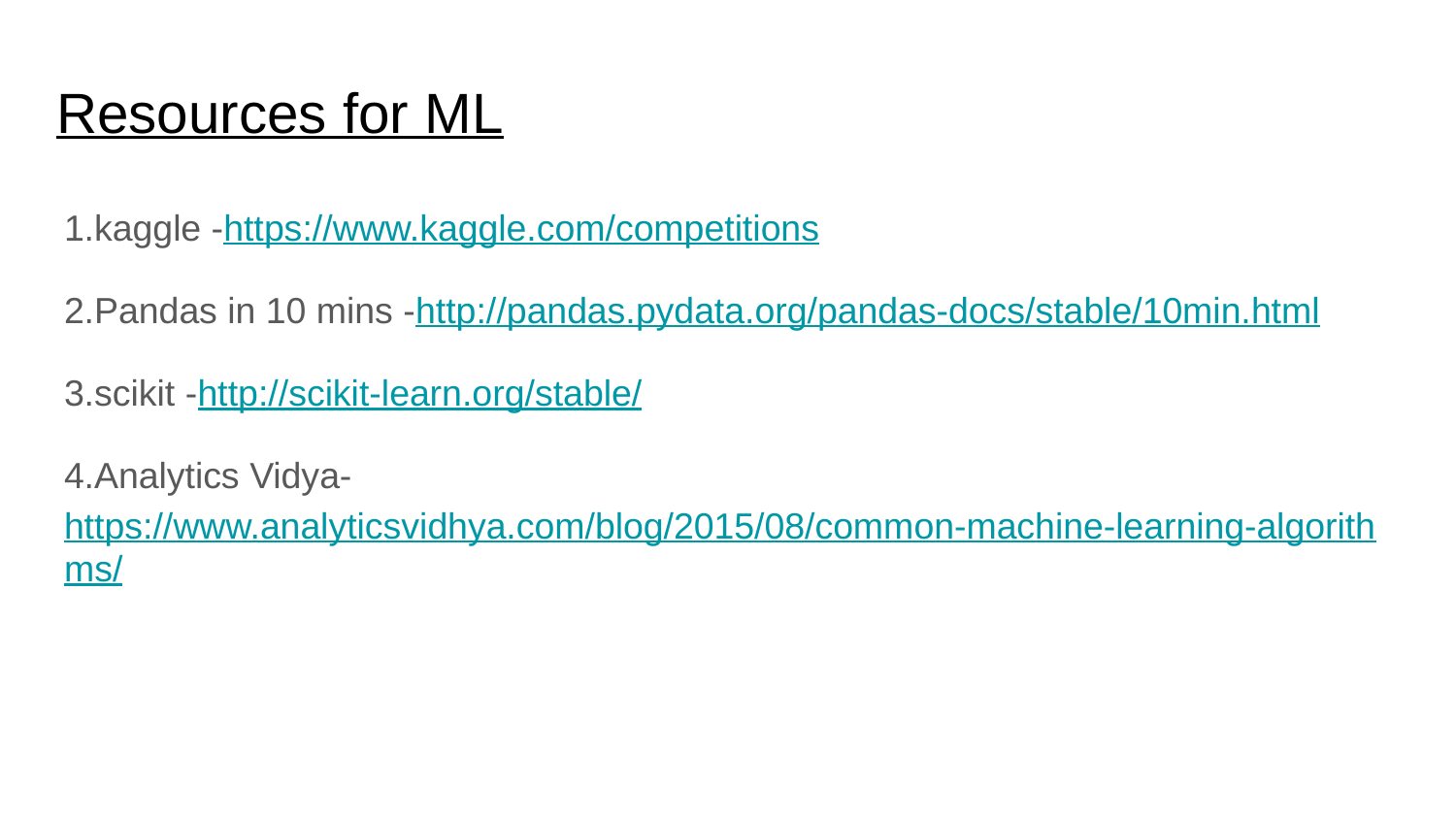

# Resources for ML
1.kaggle -https://www.kaggle.com/competitions
2.Pandas in 10 mins -http://pandas.pydata.org/pandas-docs/stable/10min.html
3.scikit -http://scikit-learn.org/stable/
4.Analytics Vidya-https://www.analyticsvidhya.com/blog/2015/08/common-machine-learning-algorithms/